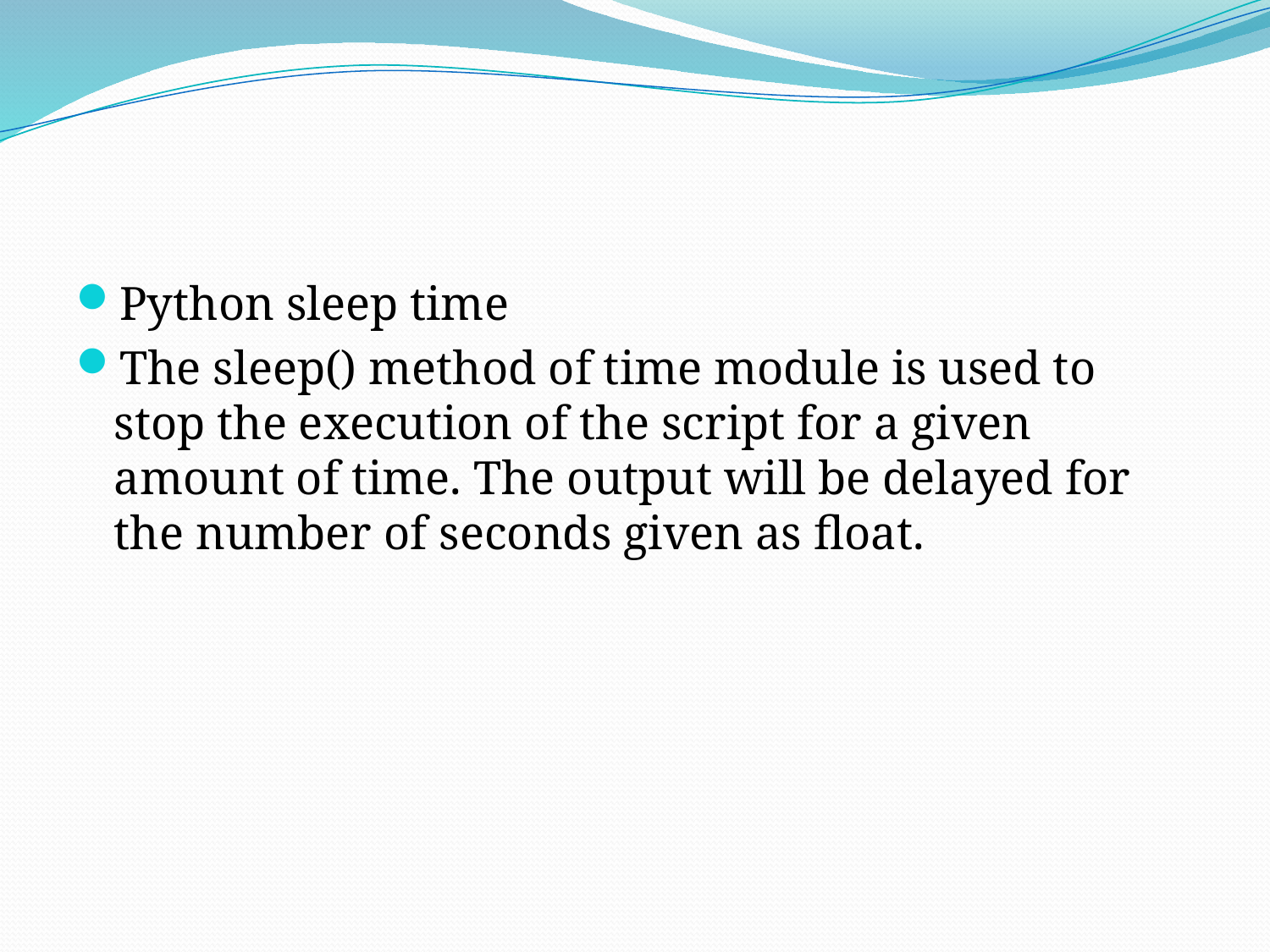

Python sleep time
The sleep() method of time module is used to stop the execution of the script for a given amount of time. The output will be delayed for the number of seconds given as float.